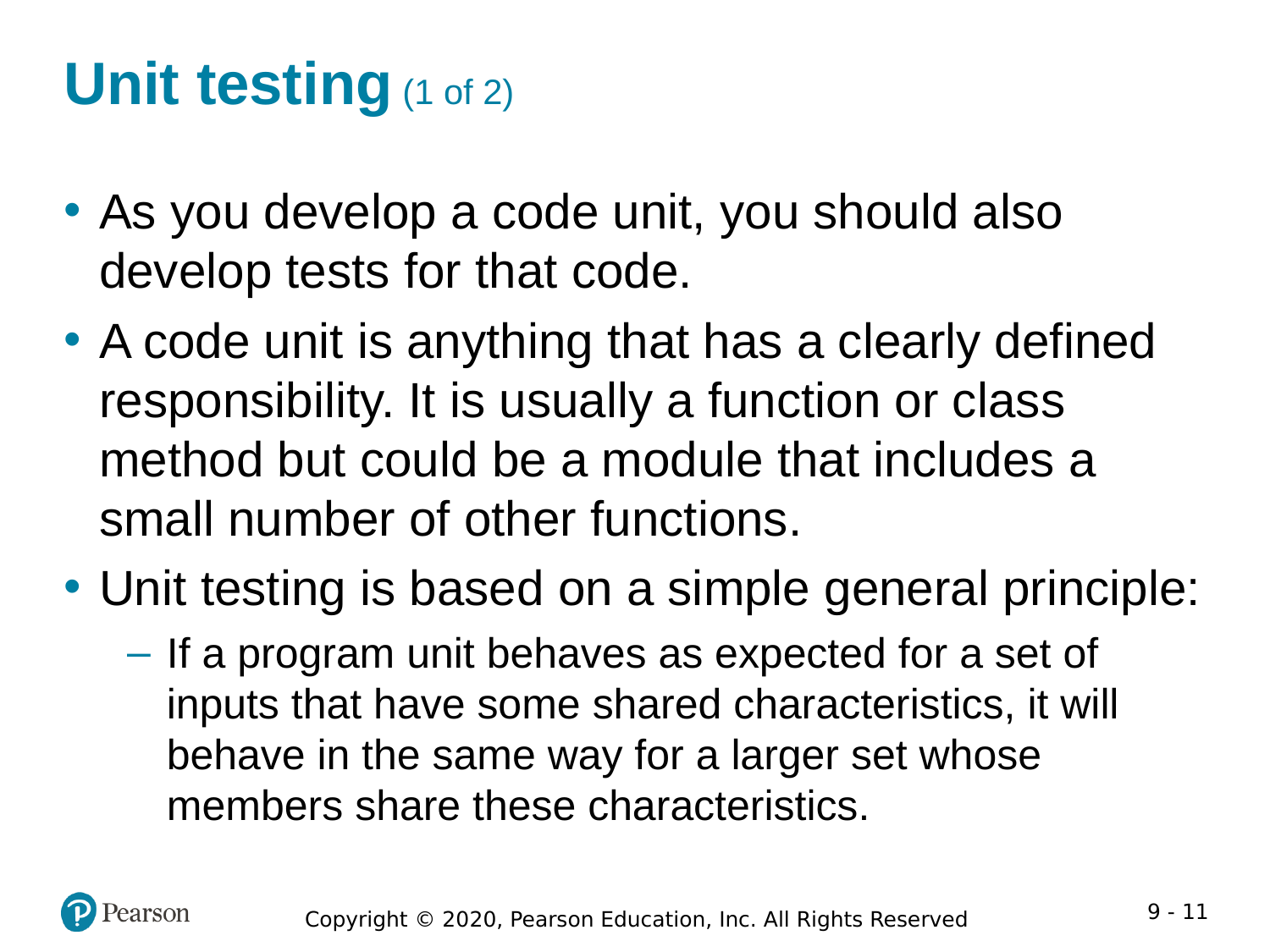

# Unit testing (1 of 2)
As you develop a code unit, you should also develop tests for that code.
A code unit is anything that has a clearly defined responsibility. It is usually a function or class method but could be a module that includes a small number of other functions.
Unit testing is based on a simple general principle:
If a program unit behaves as expected for a set of inputs that have some shared characteristics, it will behave in the same way for a larger set whose members share these characteristics.